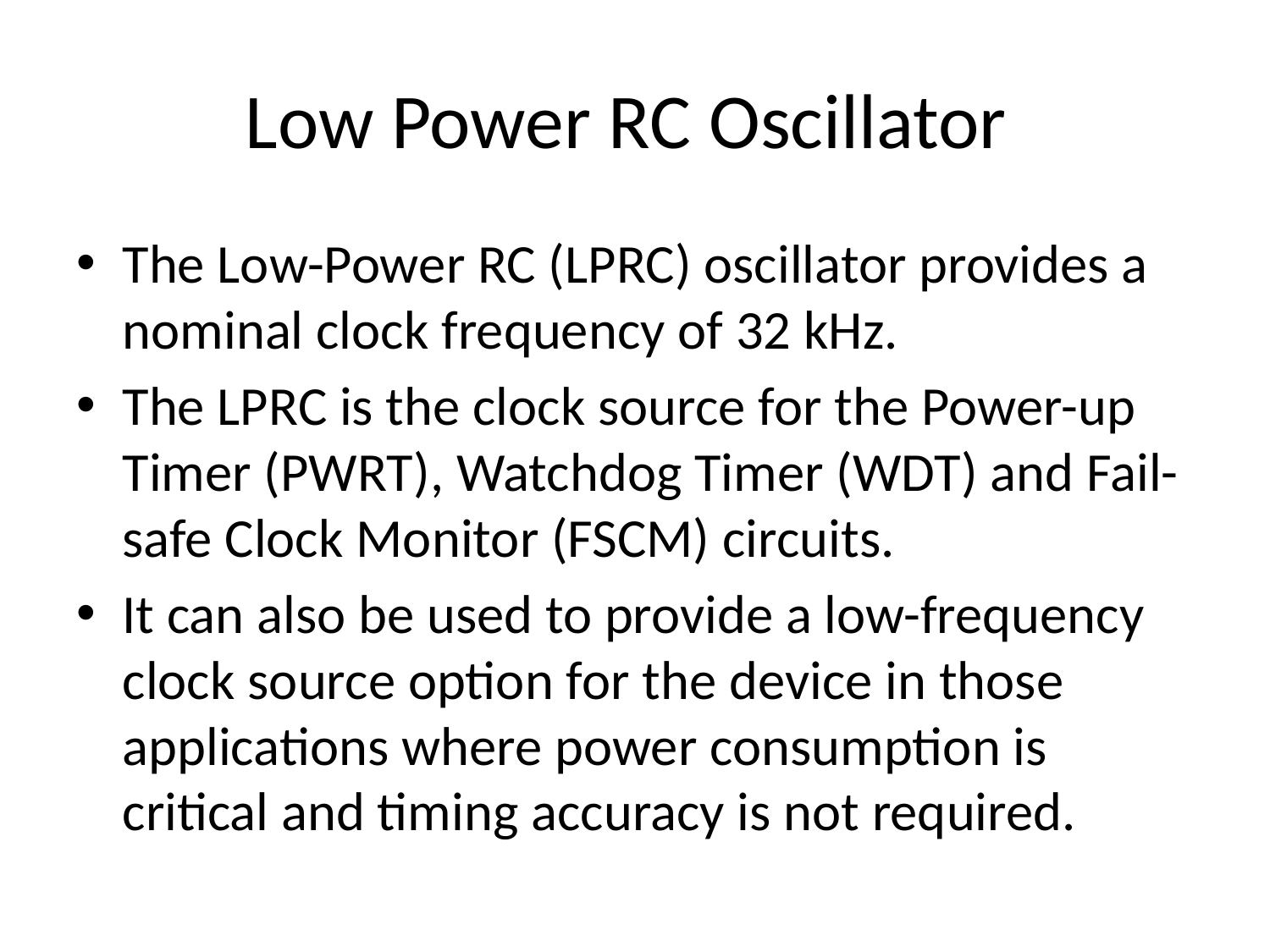

# Low Power RC Oscillator
The Low-Power RC (LPRC) oscillator provides a nominal clock frequency of 32 kHz.
The LPRC is the clock source for the Power-up Timer (PWRT), Watchdog Timer (WDT) and Fail-safe Clock Monitor (FSCM) circuits.
It can also be used to provide a low-frequency clock source option for the device in those applications where power consumption is critical and timing accuracy is not required.